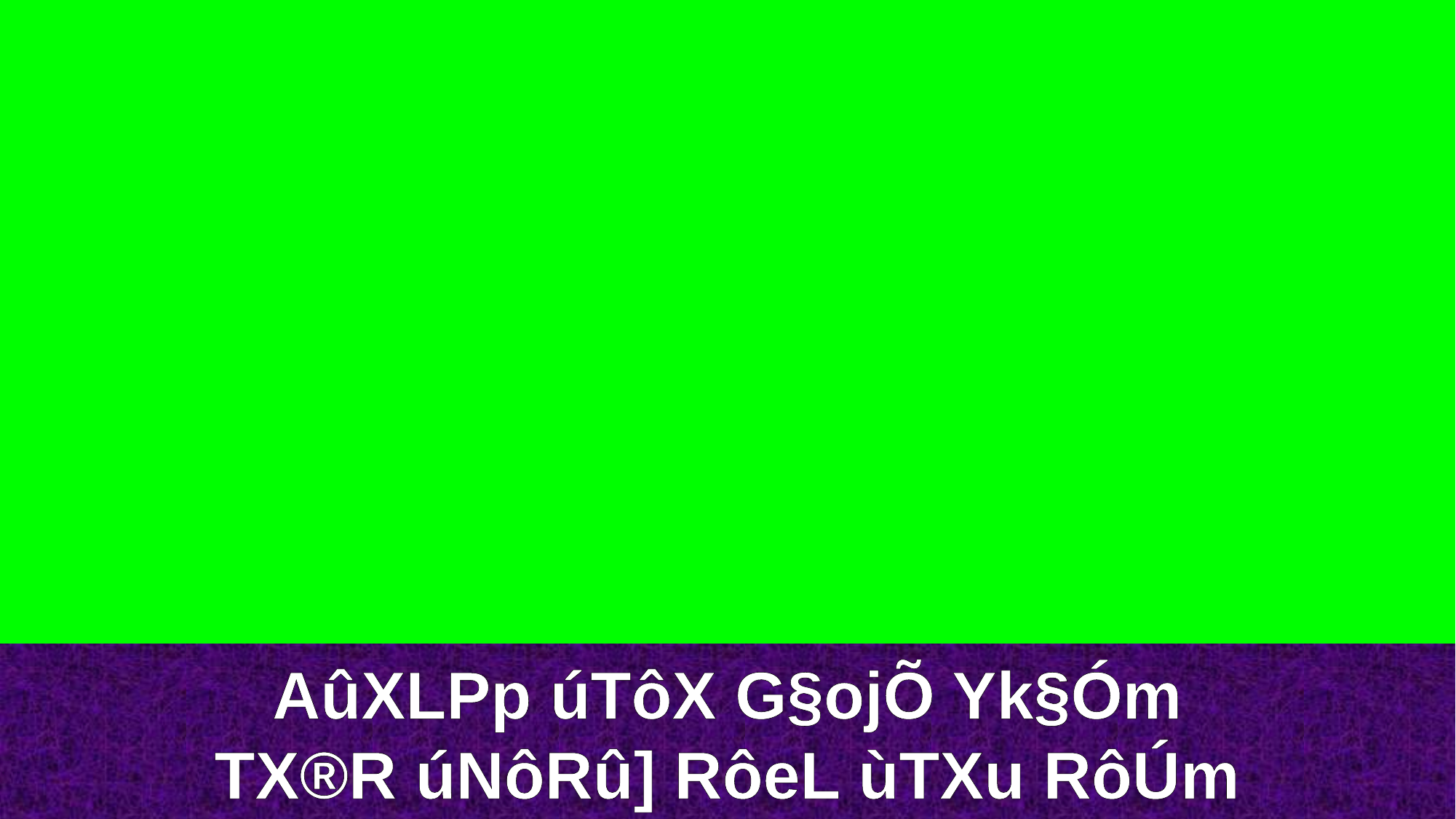

AûXLPp úTôX G§ojÕ Yk§Óm
TX®R úNôRû] RôeL ùTXu RôÚm